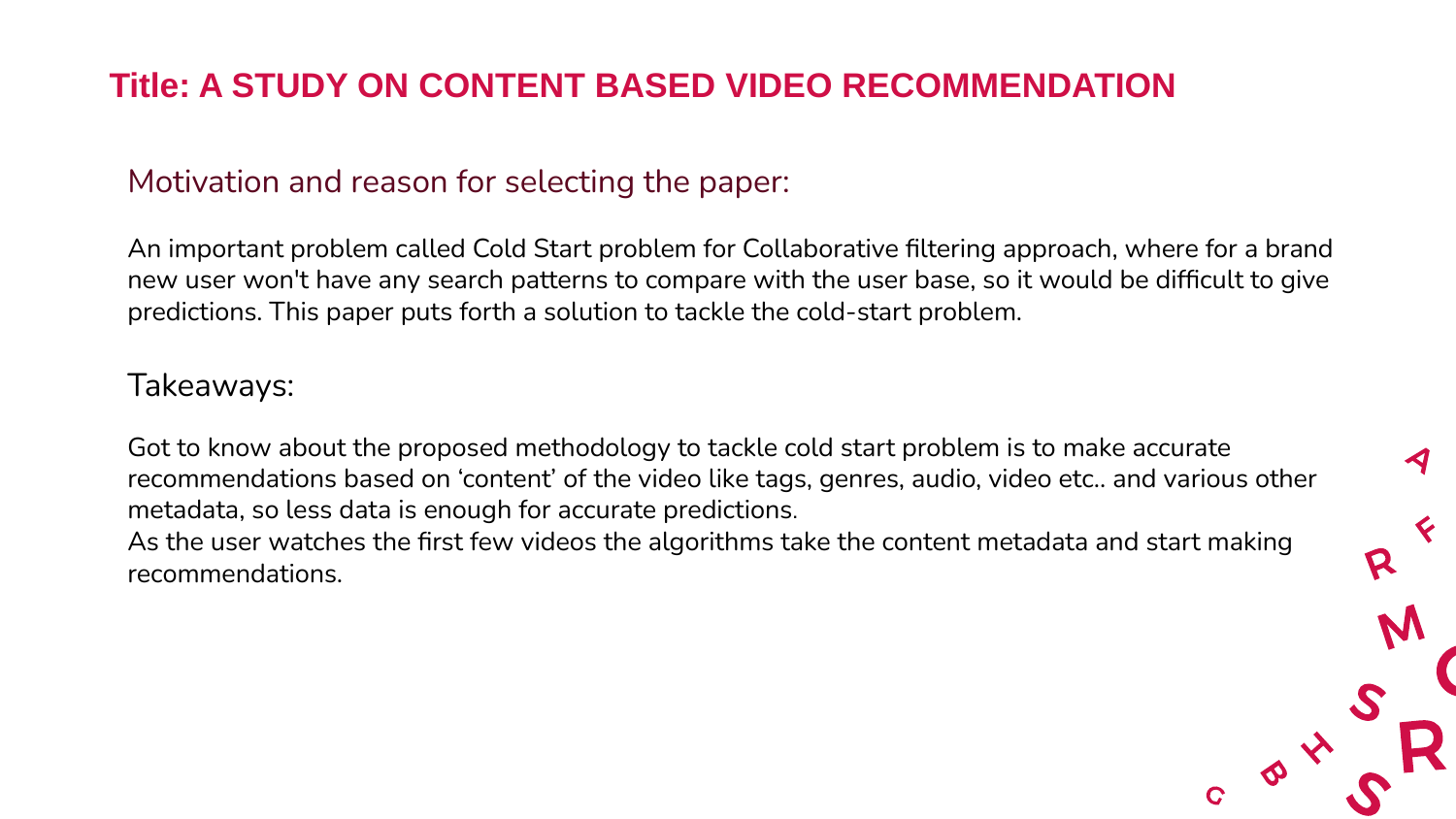

# Title: A STUDY ON CONTENT BASED VIDEO RECOMMENDATION
Motivation and reason for selecting the paper:
An important problem called Cold Start problem for Collaborative filtering approach, where for a brand new user won't have any search patterns to compare with the user base, so it would be difficult to give predictions. This paper puts forth a solution to tackle the cold-start problem.

Takeaways:

Got to know about the proposed methodology to tackle cold start problem is to make accurate recommendations based on ‘content’ of the video like tags, genres, audio, video etc.. and various other metadata, so less data is enough for accurate predictions.
As the user watches the first few videos the algorithms take the content metadata and start making recommendations.